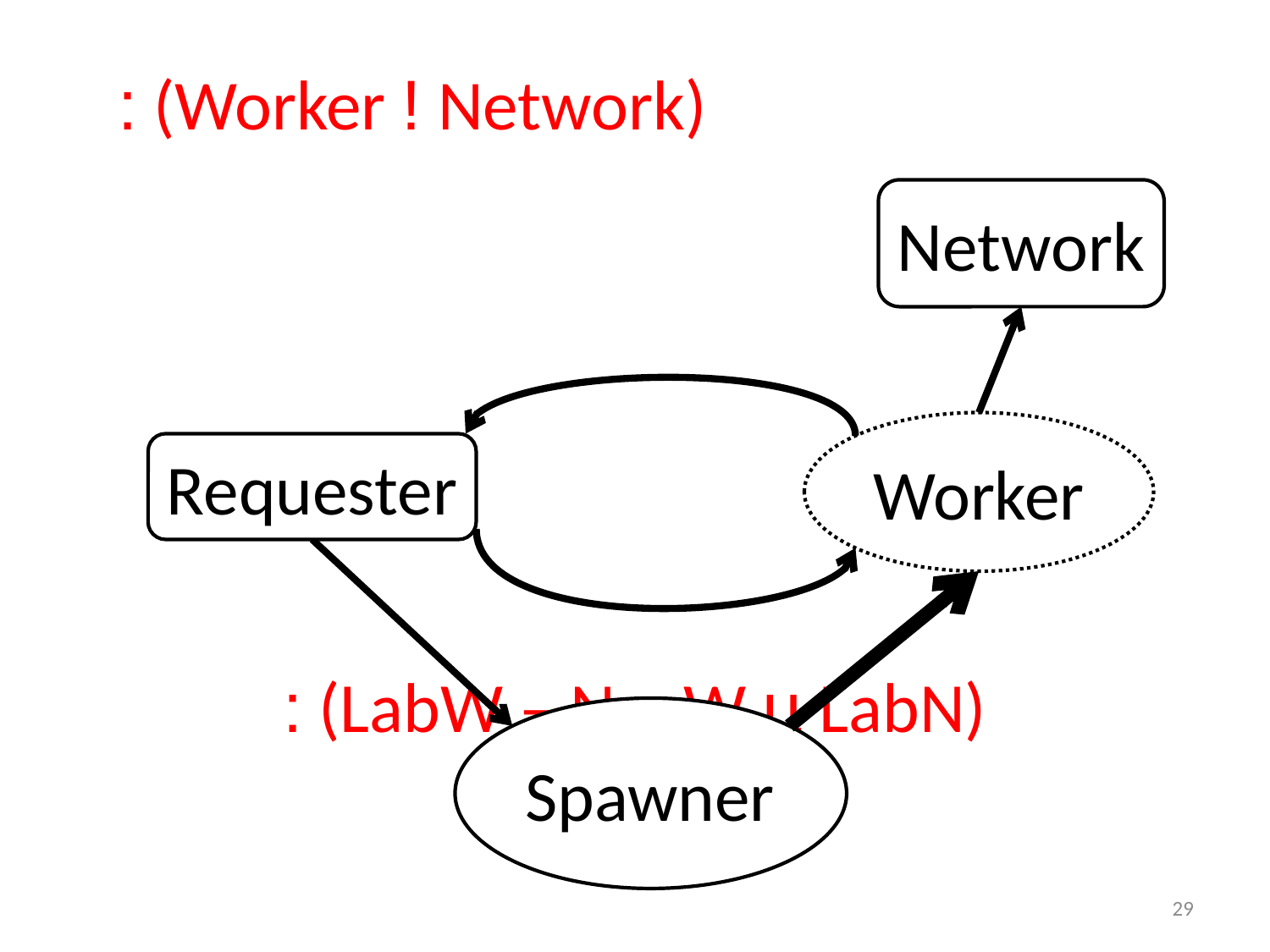

: (Worker ! Network)
Network
Worker
Requester
: (LabW – NegW µ LabN)
Spawner
29